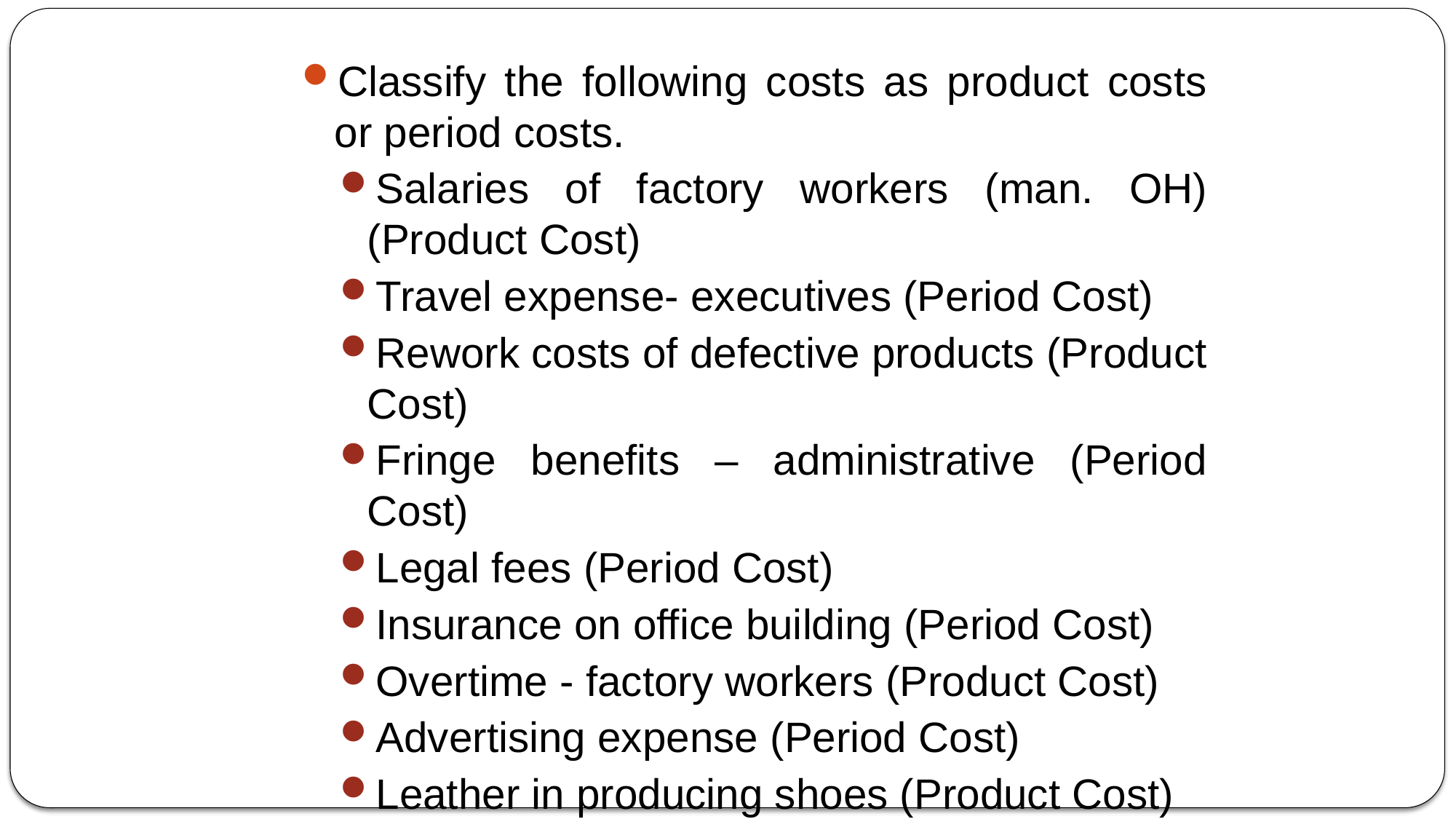

Classify the following costs as product costs or period costs.
Salaries of factory workers (man. OH) (Product Cost)
Travel expense- executives (Period Cost)
Rework costs of defective products (Product Cost)
Fringe benefits – administrative (Period Cost)
Legal fees (Period Cost)
Insurance on office building (Period Cost)
Overtime - factory workers (Product Cost)
Advertising expense (Period Cost)
Leather in producing shoes (Product Cost)